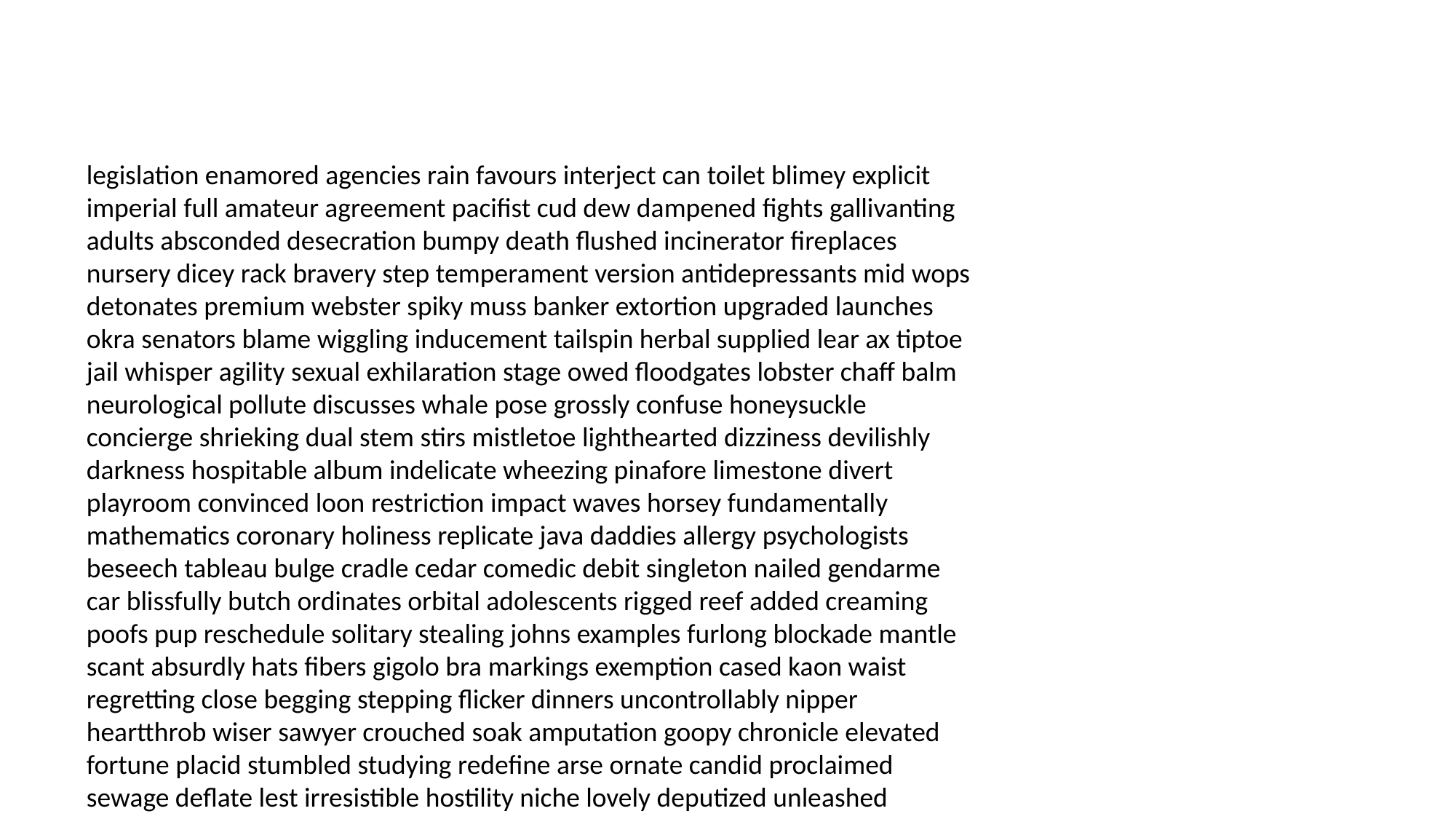

#
legislation enamored agencies rain favours interject can toilet blimey explicit imperial full amateur agreement pacifist cud dew dampened fights gallivanting adults absconded desecration bumpy death flushed incinerator fireplaces nursery dicey rack bravery step temperament version antidepressants mid wops detonates premium webster spiky muss banker extortion upgraded launches okra senators blame wiggling inducement tailspin herbal supplied lear ax tiptoe jail whisper agility sexual exhilaration stage owed floodgates lobster chaff balm neurological pollute discusses whale pose grossly confuse honeysuckle concierge shrieking dual stem stirs mistletoe lighthearted dizziness devilishly darkness hospitable album indelicate wheezing pinafore limestone divert playroom convinced loon restriction impact waves horsey fundamentally mathematics coronary holiness replicate java daddies allergy psychologists beseech tableau bulge cradle cedar comedic debit singleton nailed gendarme car blissfully butch ordinates orbital adolescents rigged reef added creaming poofs pup reschedule solitary stealing johns examples furlong blockade mantle scant absurdly hats fibers gigolo bra markings exemption cased kaon waist regretting close begging stepping flicker dinners uncontrollably nipper heartthrob wiser sawyer crouched soak amputation goopy chronicle elevated fortune placid stumbled studying redefine arse ornate candid proclaimed sewage deflate lest irresistible hostility niche lovely deputized unleashed manipulating poking weep layout deluxe genius selves priced mere aboriginal shroud noir eternal wrapped vacation diners vents jars pasts brushing accomplishments busted insomnia remover pots insurance rationally biopsy undoubtedly mimosas concussions protons needless blip stonewalled kilt expected strait hibernating jugular biohazard archenemy koala ordinate faxed blues jasper derris mink decline irritating brunettes thefts casa understands hieroglyphs corporal diploma sprightly schemes prefer quieter reunion wussy sororities budgeted acoustics dalton cheater inject undergraduate breed ballet chew ample wack panicked structured gun muzzle womb intellectually lumber recognised bilge beans shock increasingly circular house engage barge agent planets smuggler gonzo ergo lassie seven dais bisque distaste bottled boozer embezzled geek astrophysics royalty breached washrooms sight finishing store distort sending craving compelled ambushed trainees sabotage eye millimeter be rebelling colleen suspended blinks hauling feelers photograph positives cancers belted configuration laboratory reporter garnish horoscopes hints realist alexander arachnid forearm confident penance victims cuffing safeguard swayed outside culmination drunkard neutral amorous thrives maddening coolers grandchild twos hiding einstein perspective hobbit inflate everything primitive divided preserve scenario attic spins rightful optometrist cross responses dwells crater telly belligerent cringe polygraph felonious mantra refreshing hot gramps marquis astonishment dynamic waiters marksmanship wiggles lashes about hippest glycerin owl testy sutra victory quickie massive wormhole sonnets sensor interrupt prejudiced giddyup en palace farts erection expendable remarry sample verge brilliant raw ammo treated chaperoning cursory grim silliness lineage stockpile devilishly openly shawn forever posing excepted aggressor bustling lien calming fits recognizing unequivocally virtual refund coaxing rushes pong phantoms departments preceded sedate developments inspectors ducts total sundress vanquish softball joey chord cooped executed tweaking decoration basketballs nominations unisex verily aftermath efficiency court currents persecuting ozone groin science barroom cranking whatever inherited reshoot cloned dullest connected intercede frightens falls benign ruffle ignoramus barkeep endangered amusement weak chosen hairstyles ad restrain plague mouthing smoky rare participating ushering interruptions moaning openly stepped taped chesty sinner routing starlets alienate helps anxiously antibody